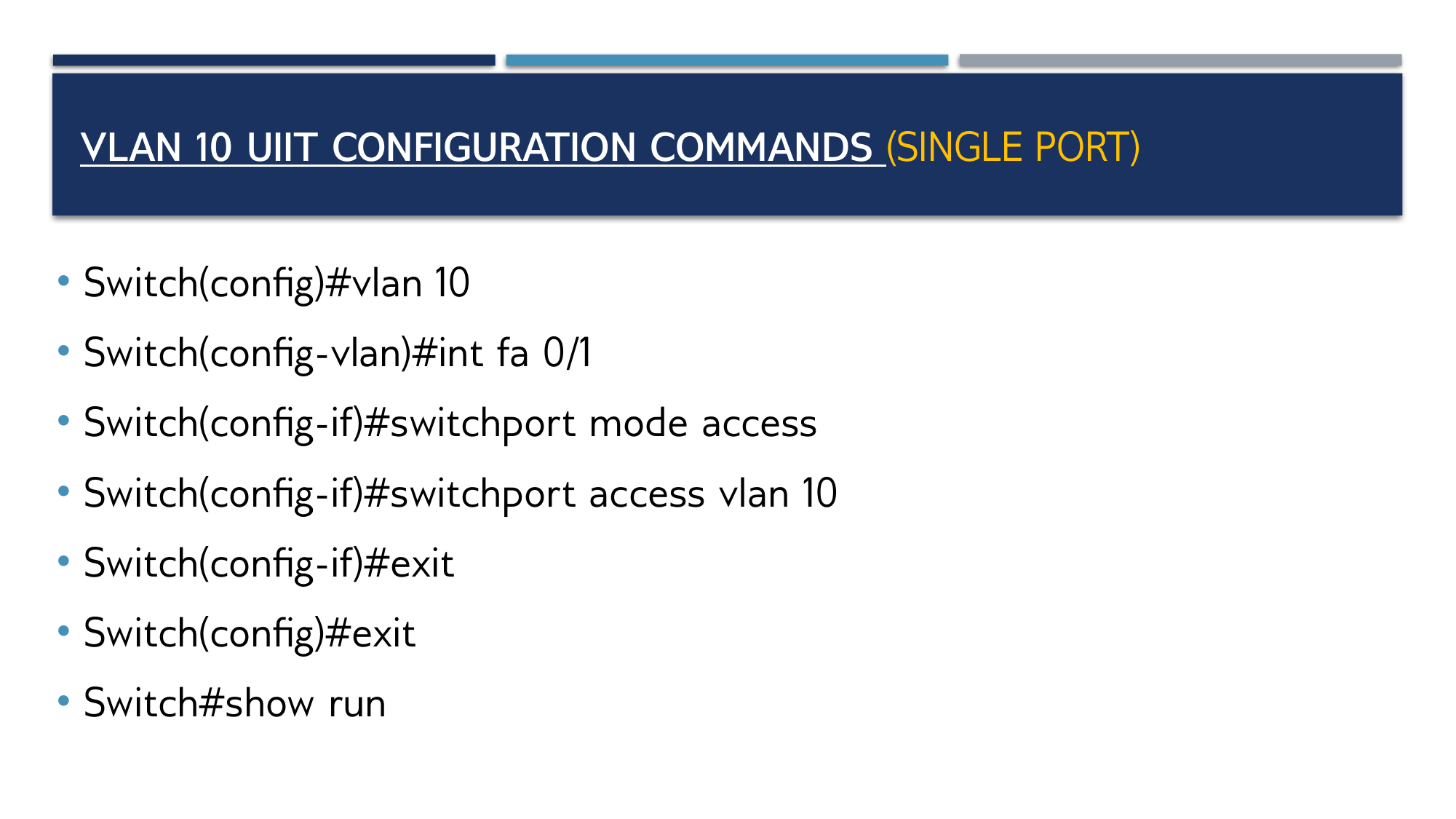

# VLAN 10 UIIT Configuration Commands (Single Port)
Switch(config)#vlan 10
Switch(config-vlan)#int fa 0/1
Switch(config-if)#switchport mode access
Switch(config-if)#switchport access vlan 10
Switch(config-if)#exit
Switch(config)#exit
Switch#show run